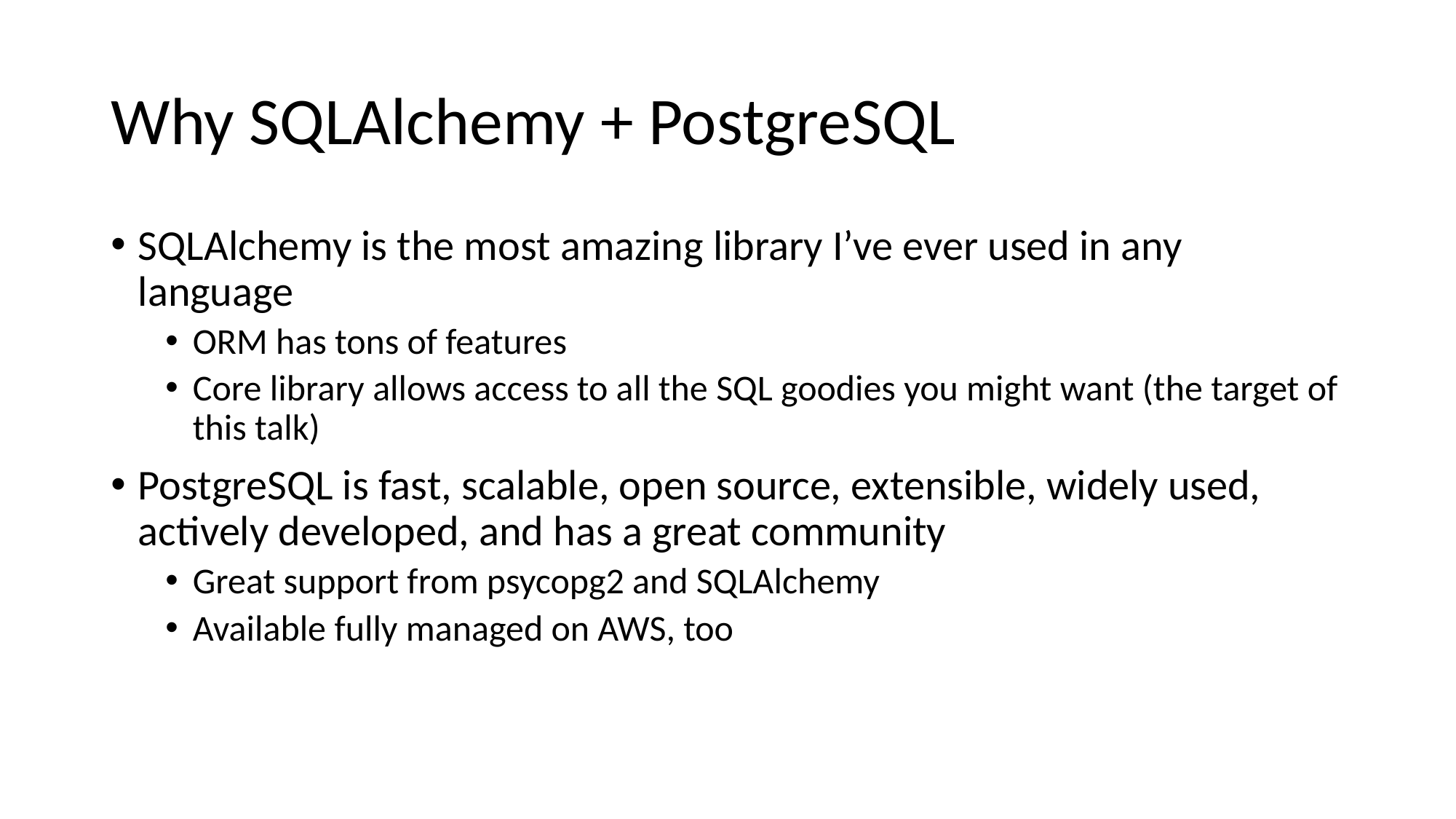

# Why SQLAlchemy + PostgreSQL
SQLAlchemy is the most amazing library I’ve ever used in any language
ORM has tons of features
Core library allows access to all the SQL goodies you might want (the target of this talk)
PostgreSQL is fast, scalable, open source, extensible, widely used, actively developed, and has a great community
Great support from psycopg2 and SQLAlchemy
Available fully managed on AWS, too